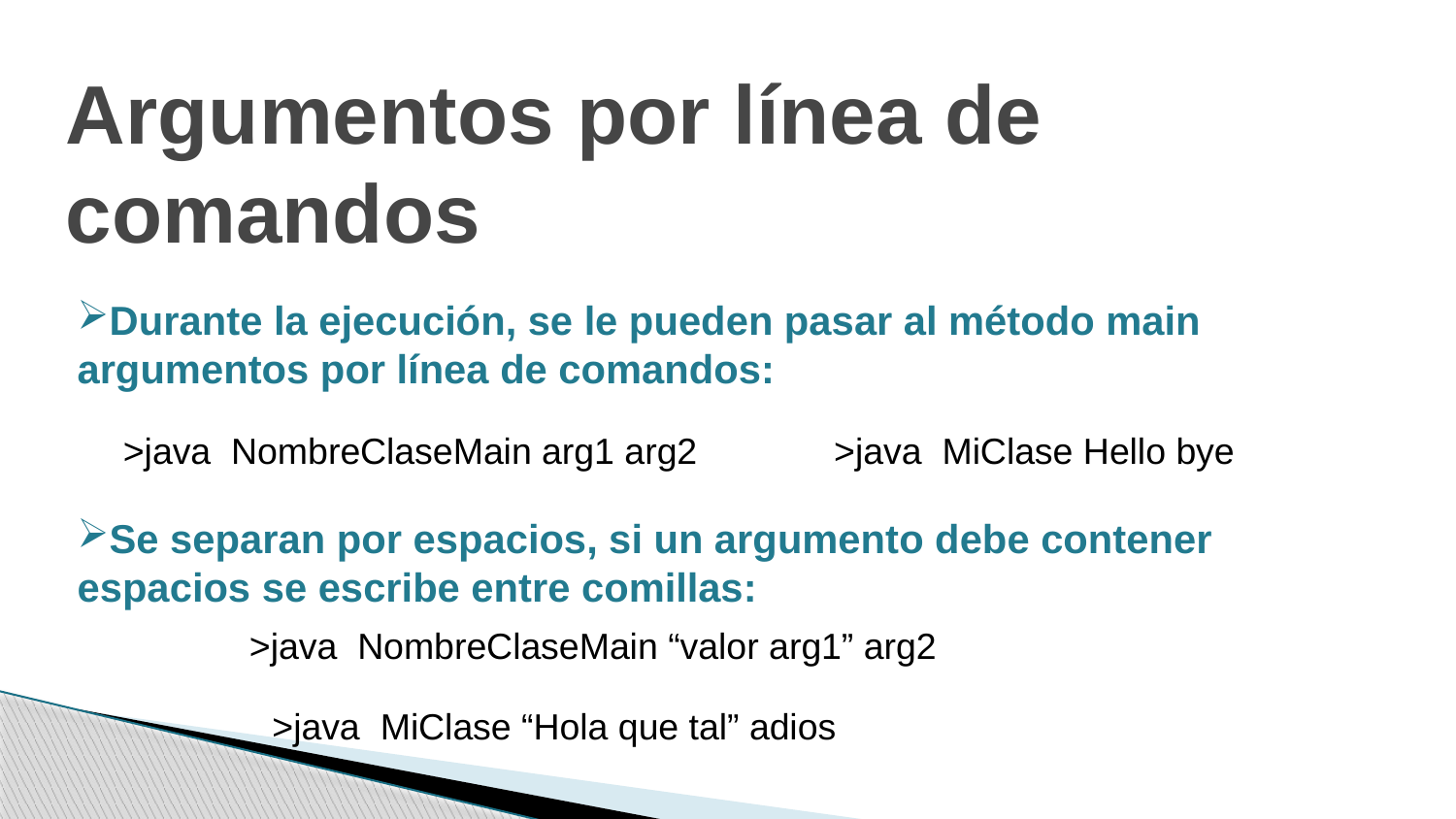

Argumentos por línea de comandos

Durante la ejecución, se le pueden pasar al método main argumentos por línea de comandos:

Se separan por espacios, si un argumento debe contener espacios se escribe entre comillas:

>java  NombreClaseMain arg1 arg2
>java  MiClase Hello bye
>java  NombreClaseMain “valor arg1” arg2
>java  MiClase “Hola que tal” adios